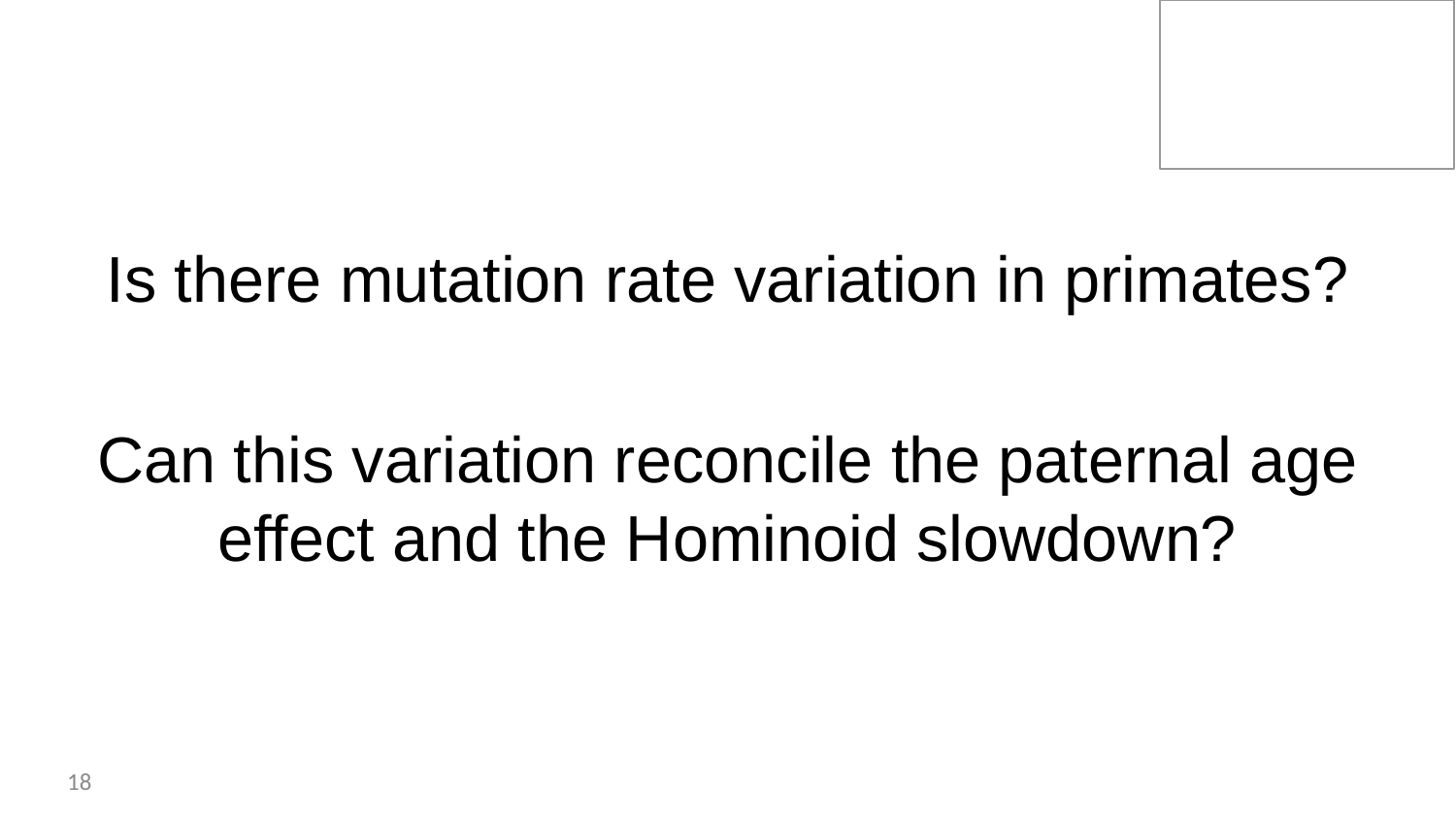

Is there mutation rate variation in primates?

Can this variation reconcile the paternal age effect and the Hominoid slowdown?
18